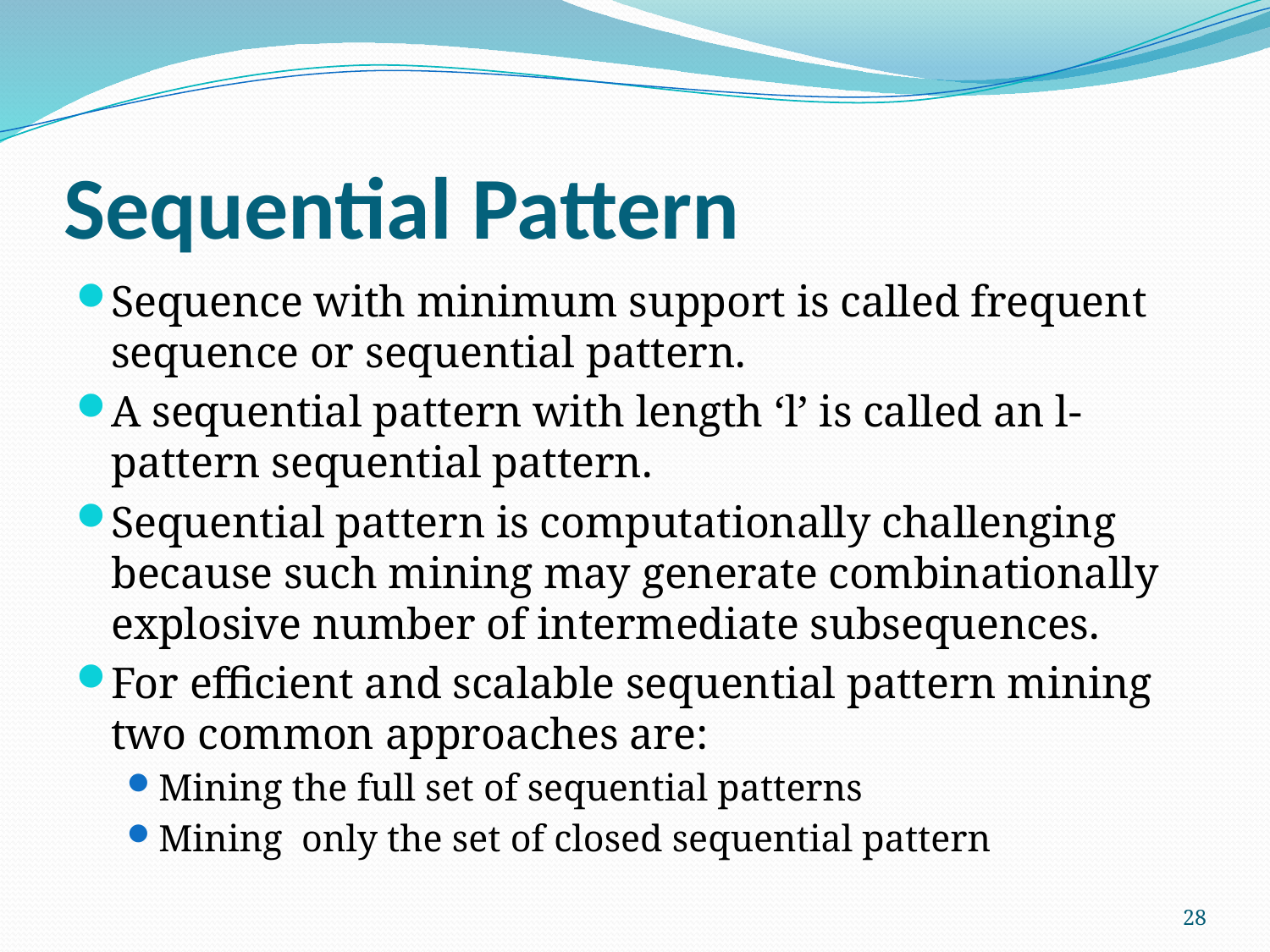

# Sequential Pattern
Sequence with minimum support is called frequent sequence or sequential pattern.
A sequential pattern with length ‘l’ is called an l-pattern sequential pattern.
Sequential pattern is computationally challenging because such mining may generate combinationally explosive number of intermediate subsequences.
For efficient and scalable sequential pattern mining two common approaches are:
Mining the full set of sequential patterns
Mining  only the set of closed sequential pattern
28